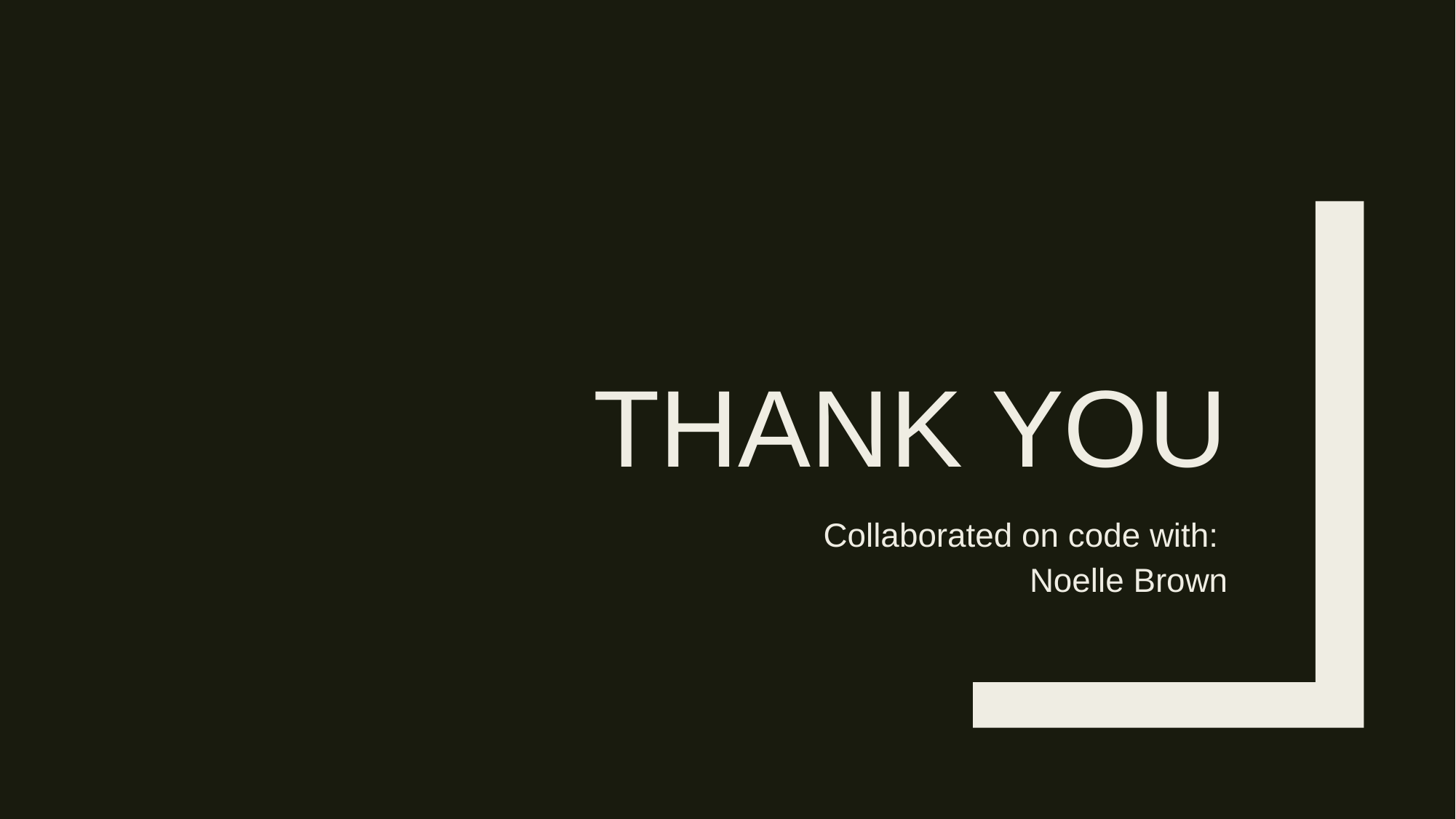

# Thank you
Collaborated on code with:
Noelle Brown